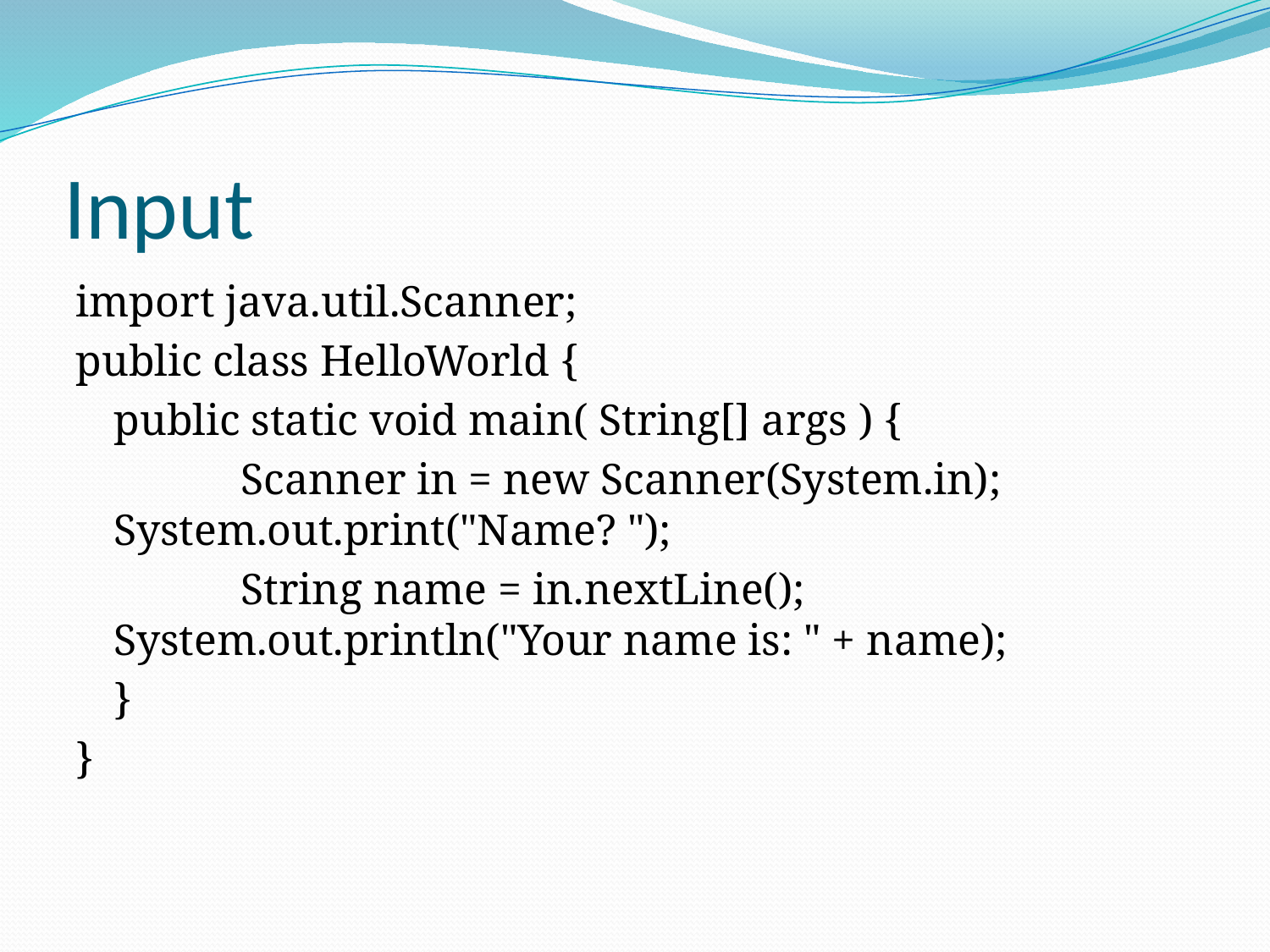

# Input
import java.util.Scanner;
public class HelloWorld {
	public static void main( String[] args ) {
		Scanner in = new Scanner(System.in);        	System.out.print("Name? ");
		String name = in.nextLine();        	System.out.println("Your name is: " + name);
	}
}